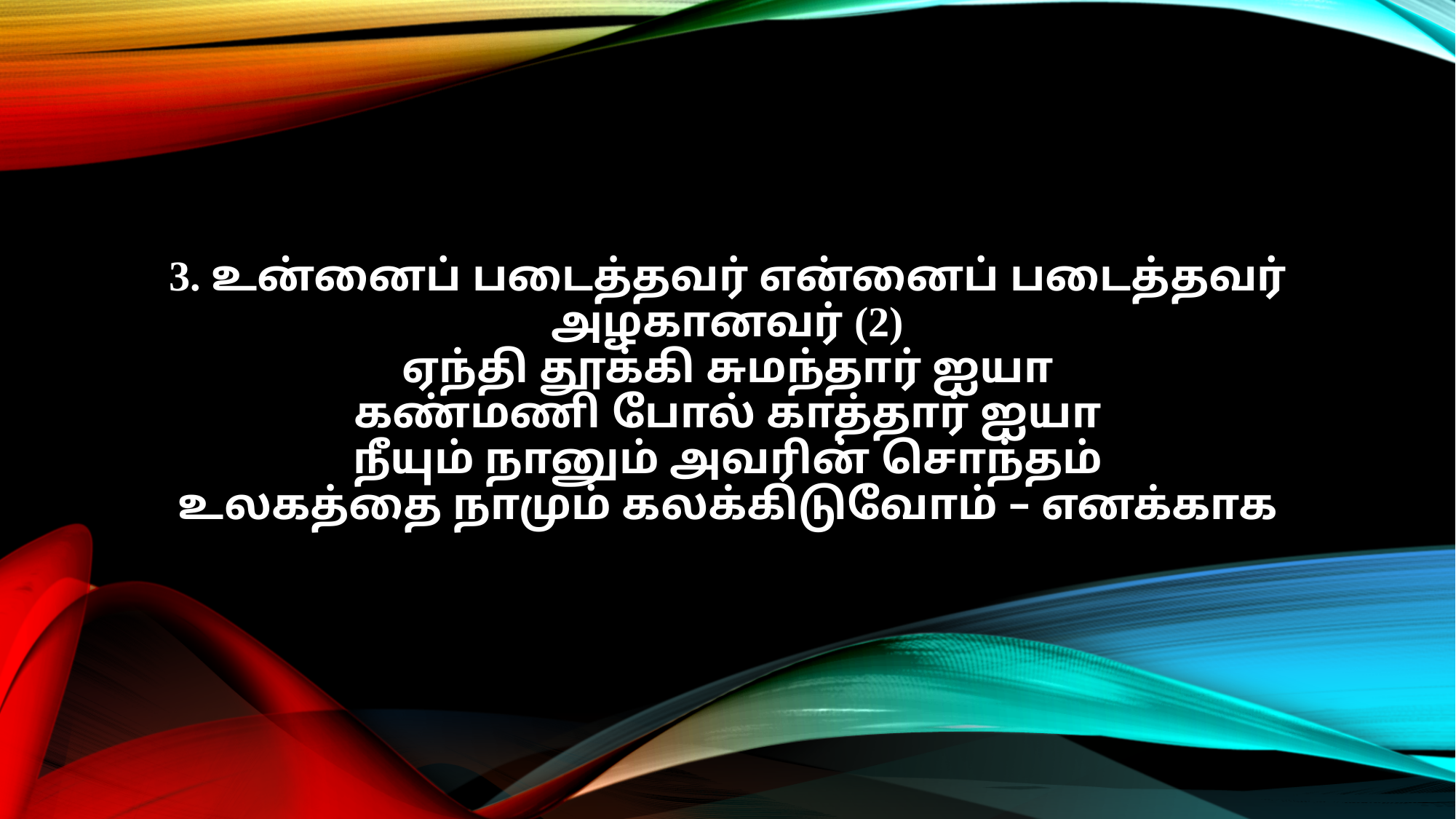

3. உன்னைப் படைத்தவர் என்னைப் படைத்தவர்
அழகானவர் (2)
ஏந்தி தூக்கி சுமந்தார் ஐயா
கண்மணி போல் காத்தார் ஐயா
நீயும் நானும் அவரின் சொந்தம்
உலகத்தை நாமும் கலக்கிடுவோம் – எனக்காக